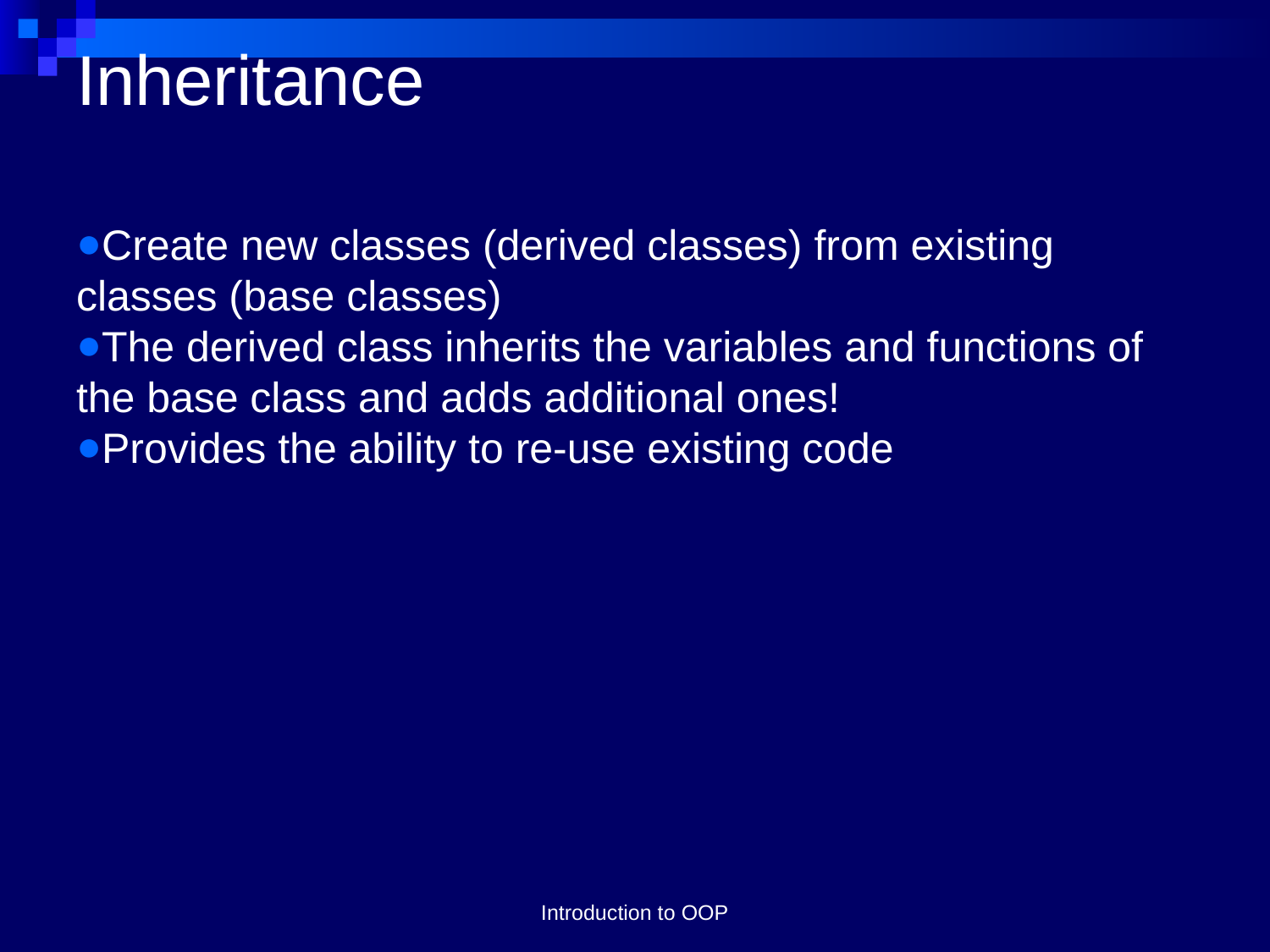

# Inheritance
Create new classes (derived classes) from existing classes (base classes)
The derived class inherits the variables and functions of the base class and adds additional ones!
Provides the ability to re-use existing code
Introduction to OOP